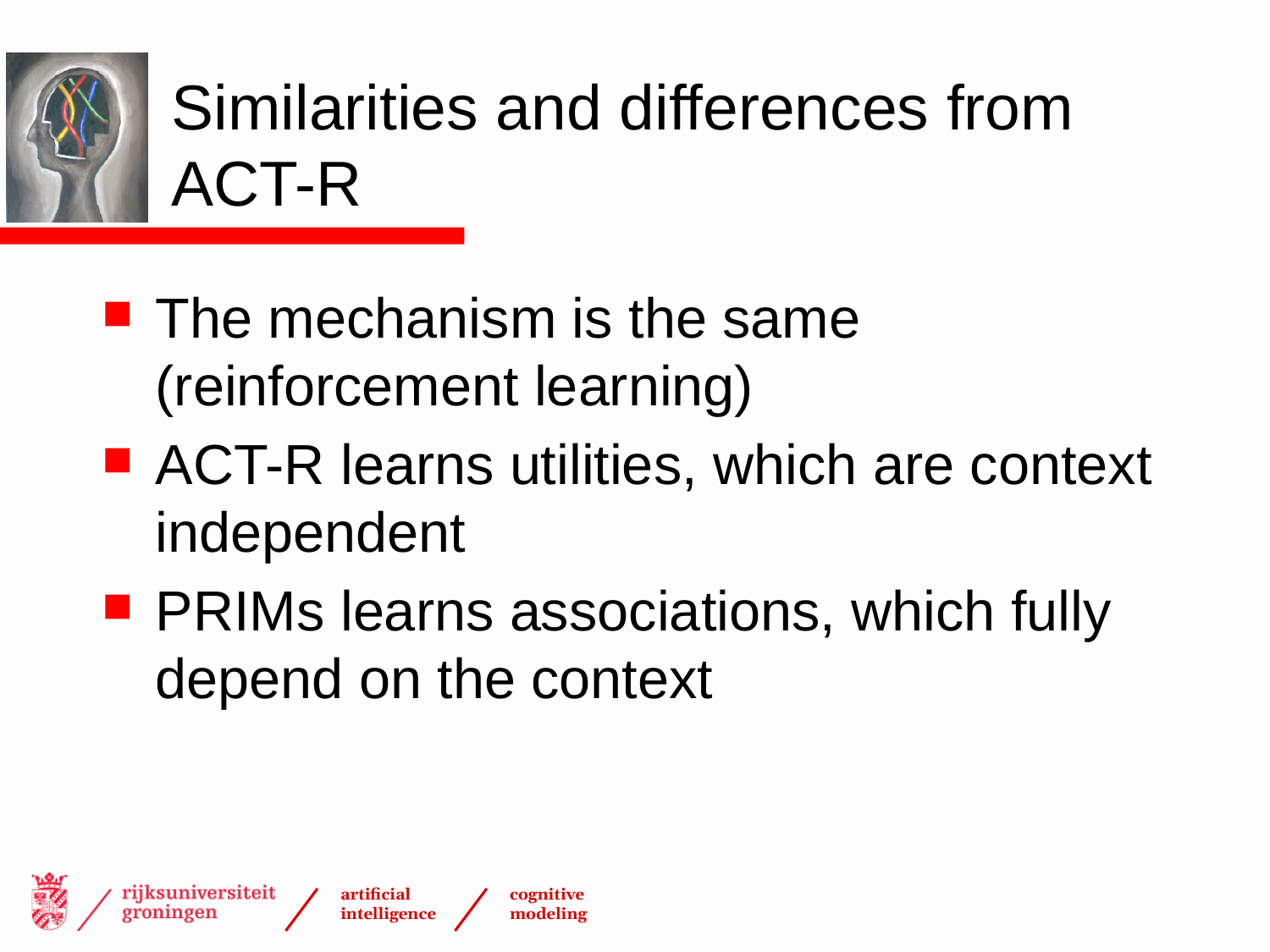

# Similarities and differences from ACT-R
The mechanism is the same (reinforcement learning)
ACT-R learns utilities, which are context independent
PRIMs learns associations, which fully depend on the context